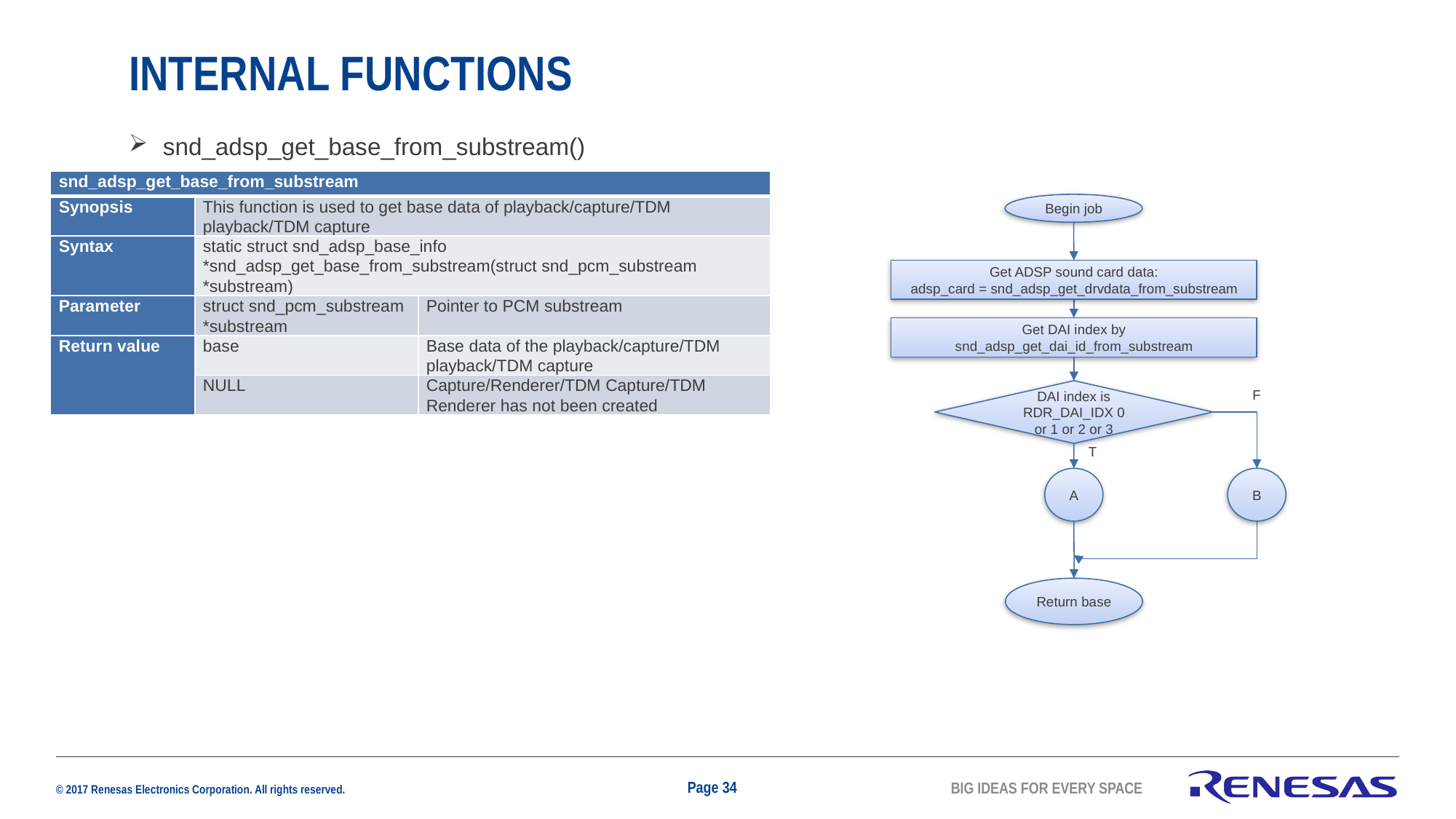

# INTERNAL FUNCTIONS
snd_adsp_get_base_from_substream()
| snd\_adsp\_get\_base\_from\_substream |  |  |
| --- | --- | --- |
| Synopsis | This function is used to get base data of playback/capture/TDM playback/TDM capture |  |
| Syntax | static struct snd\_adsp\_base\_info \*snd\_adsp\_get\_base\_from\_substream(struct snd\_pcm\_substream \*substream) |  |
| Parameter | struct snd\_pcm\_substream \*substream | Pointer to PCM substream |
| Return value | base | Base data of the playback/capture/TDM playback/TDM capture |
|  | NULL | Capture/Renderer/TDM Capture/TDM Renderer has not been created |
Begin job
Get ADSP sound card data:
adsp_card = snd_adsp_get_drvdata_from_substream
Get DAI index by snd_adsp_get_dai_id_from_substream
DAI index is RDR_DAI_IDX 0 or 1 or 2 or 3
F
T
A
B
Return base
Page 34